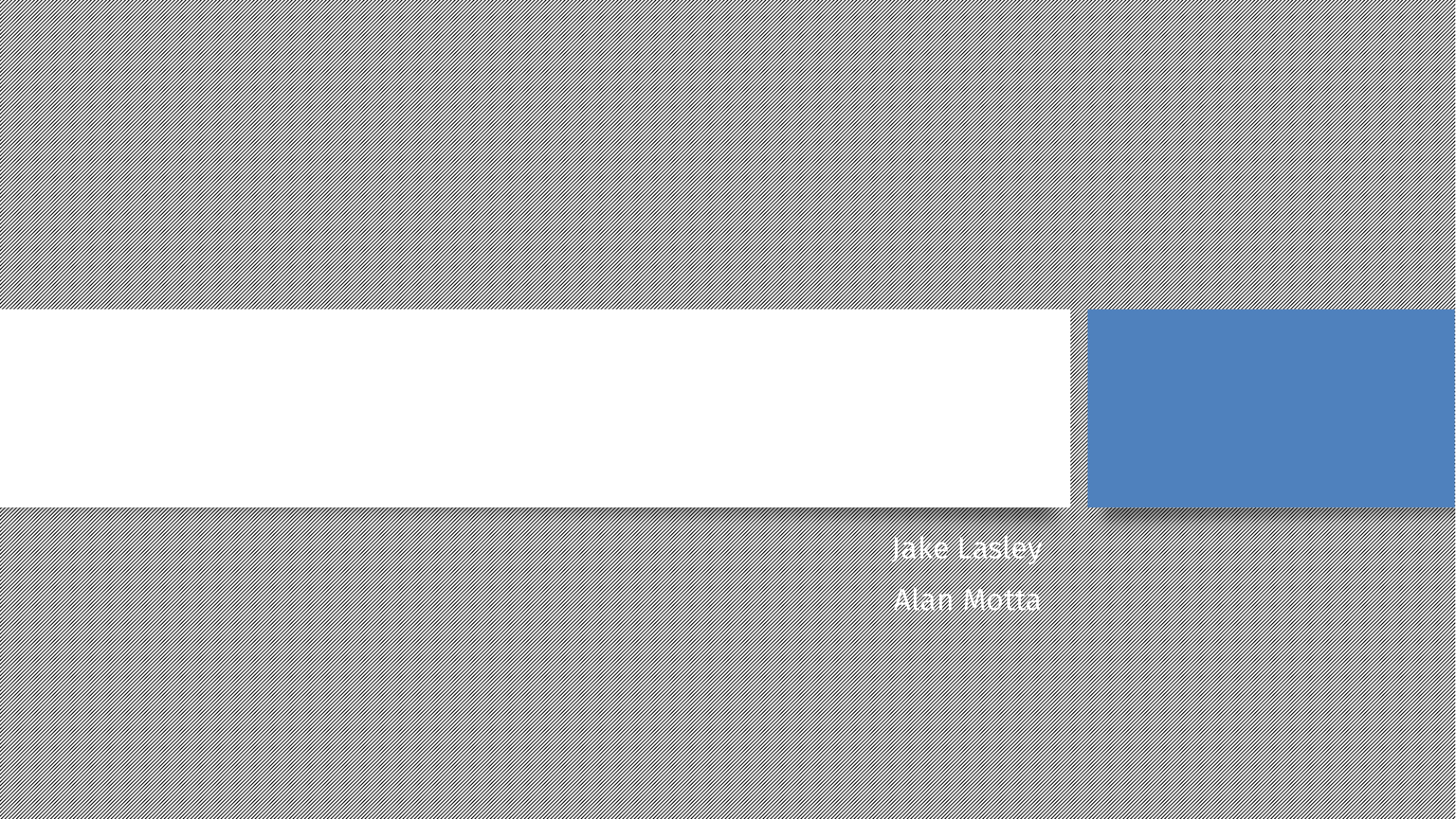

Find User Interests with Text and Image Analysis of Social Media Posts
Jake Lasley
Alan Motta